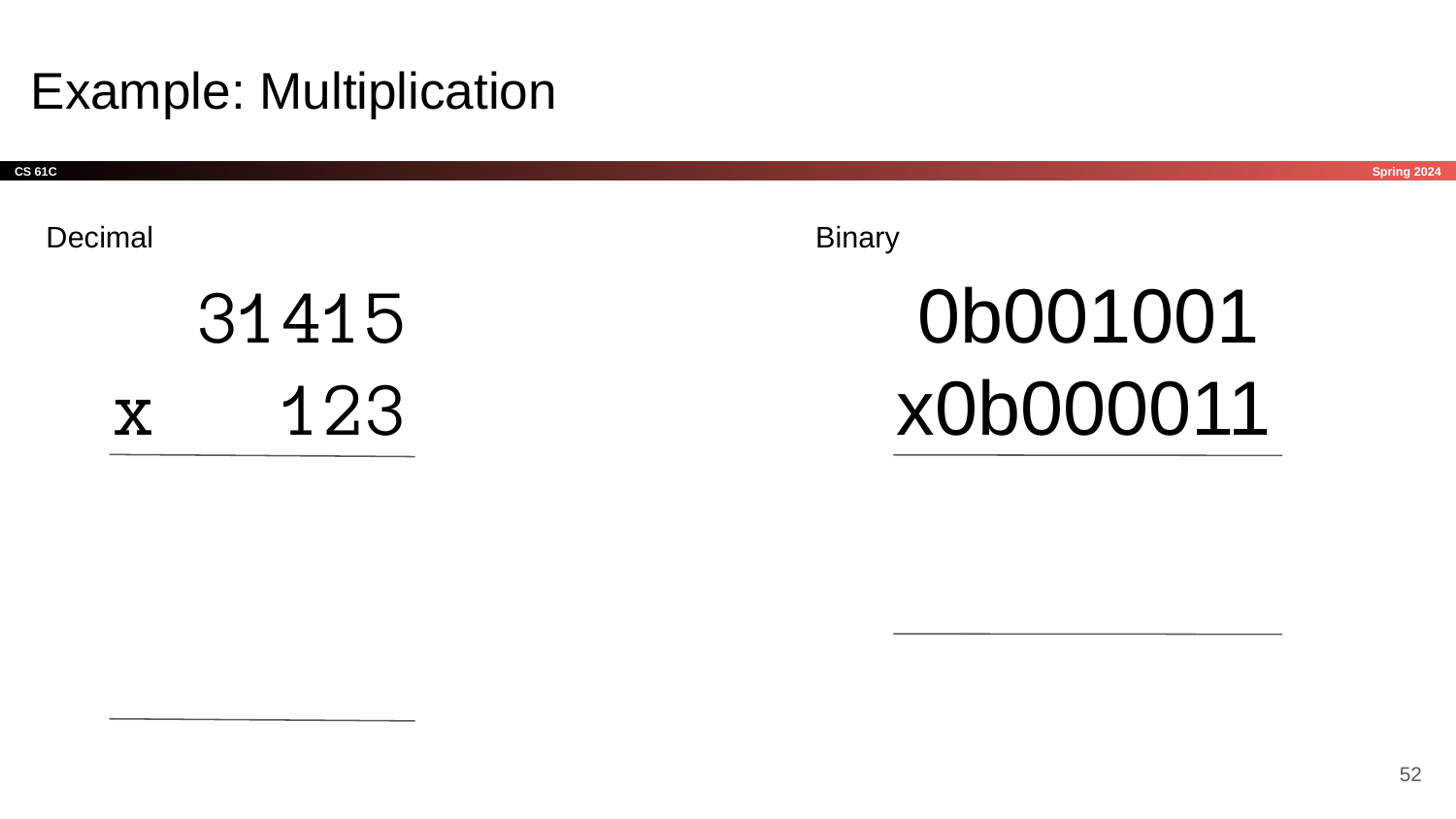

# Example: Multiplication
Decimal
Binary
  31415
x   123

 0b001001
x0b000011

52